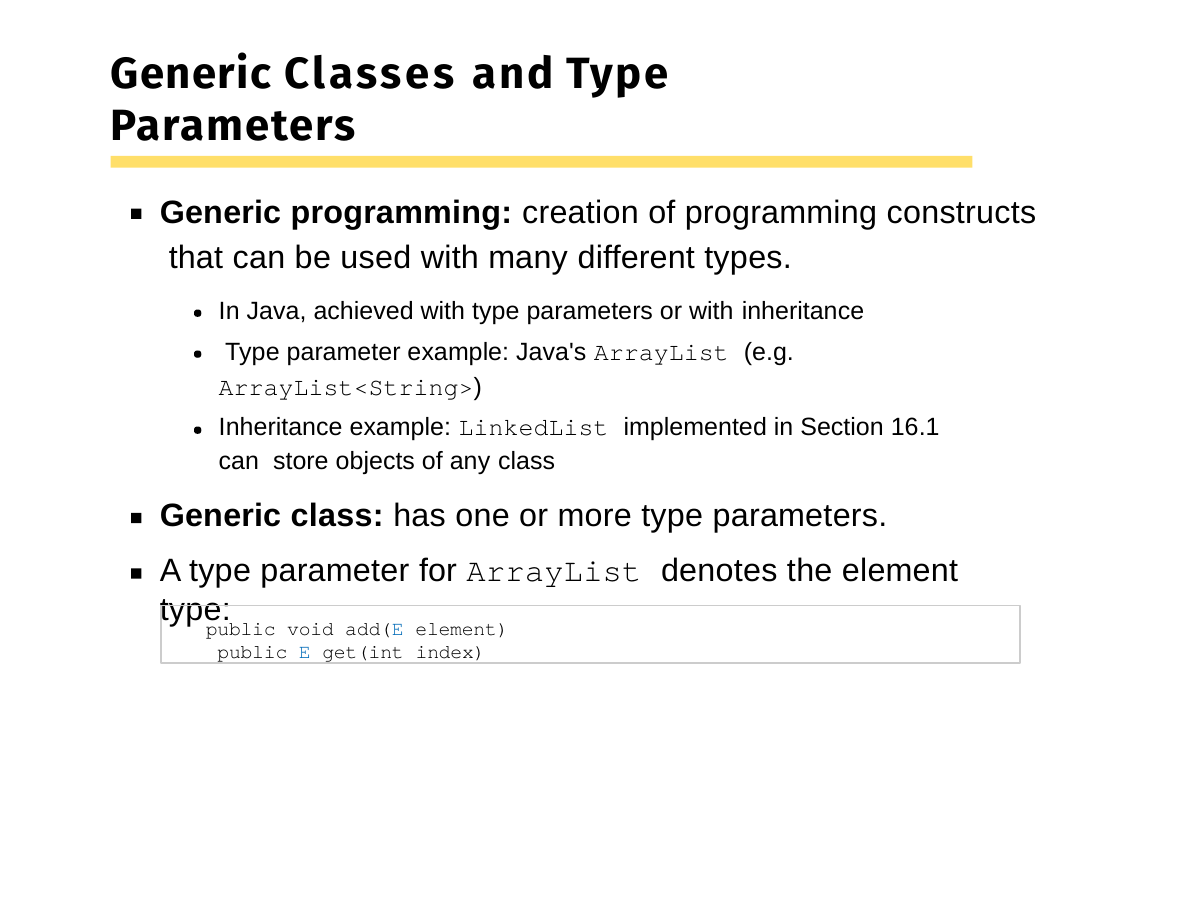

# Generic Classes and Type  Parameters

Generic programming: creation of programming constructs  that can be used with many different types.
In Java, achieved with type parameters or with inheritance  Type parameter example: Java's ArrayList (e.g.
ArrayList<String>)
Inheritance example: LinkedList implemented in Section 16.1 can  store objects of any class
Generic class: has one or more type parameters.
A type parameter for ArrayList denotes the element type:

public void add(E element)  public E get(int index)